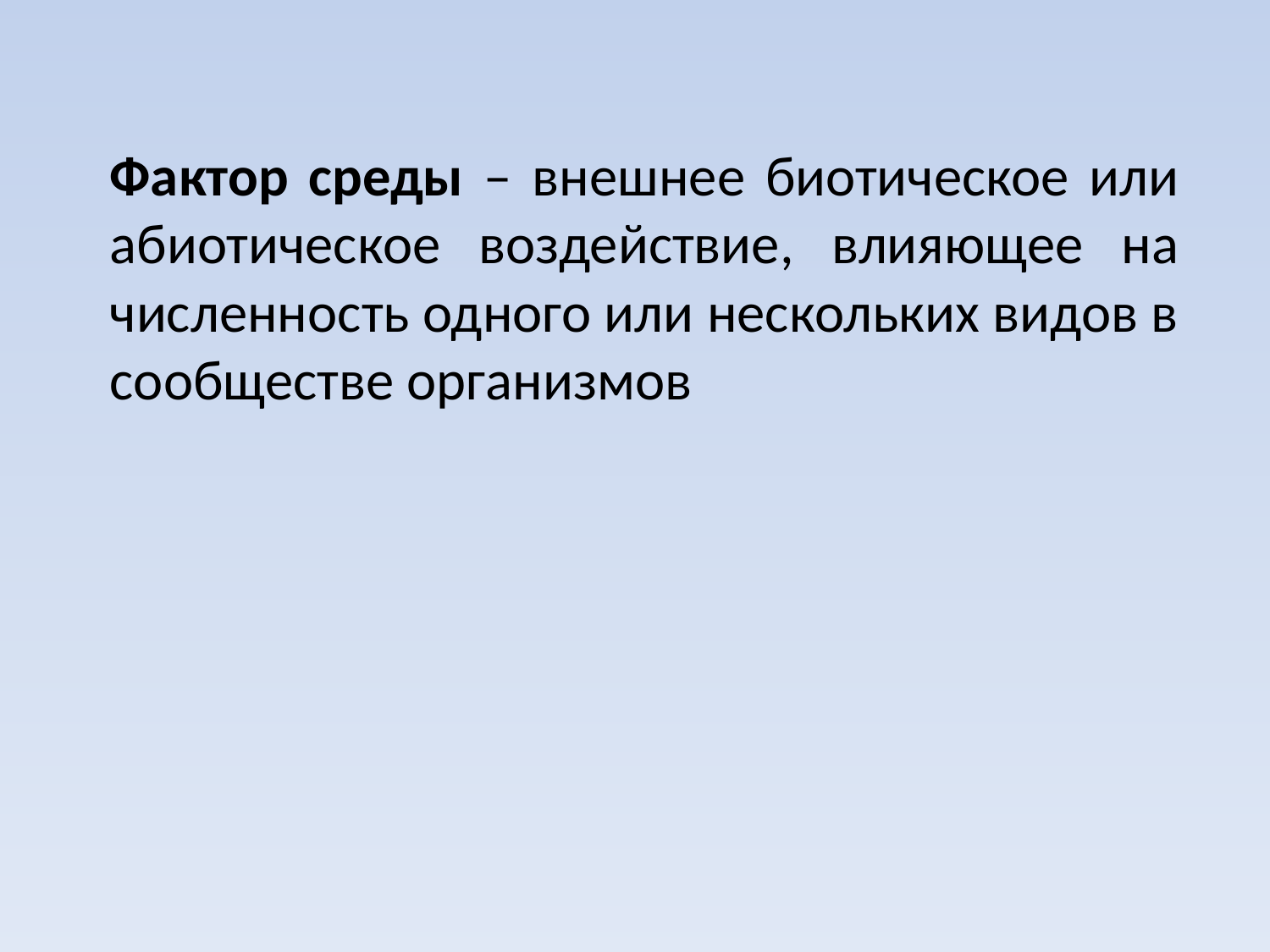

Фактор среды – внешнее биотическое или абиотическое воздействие, влияющее на численность одного или нескольких видов в сообществе организмов